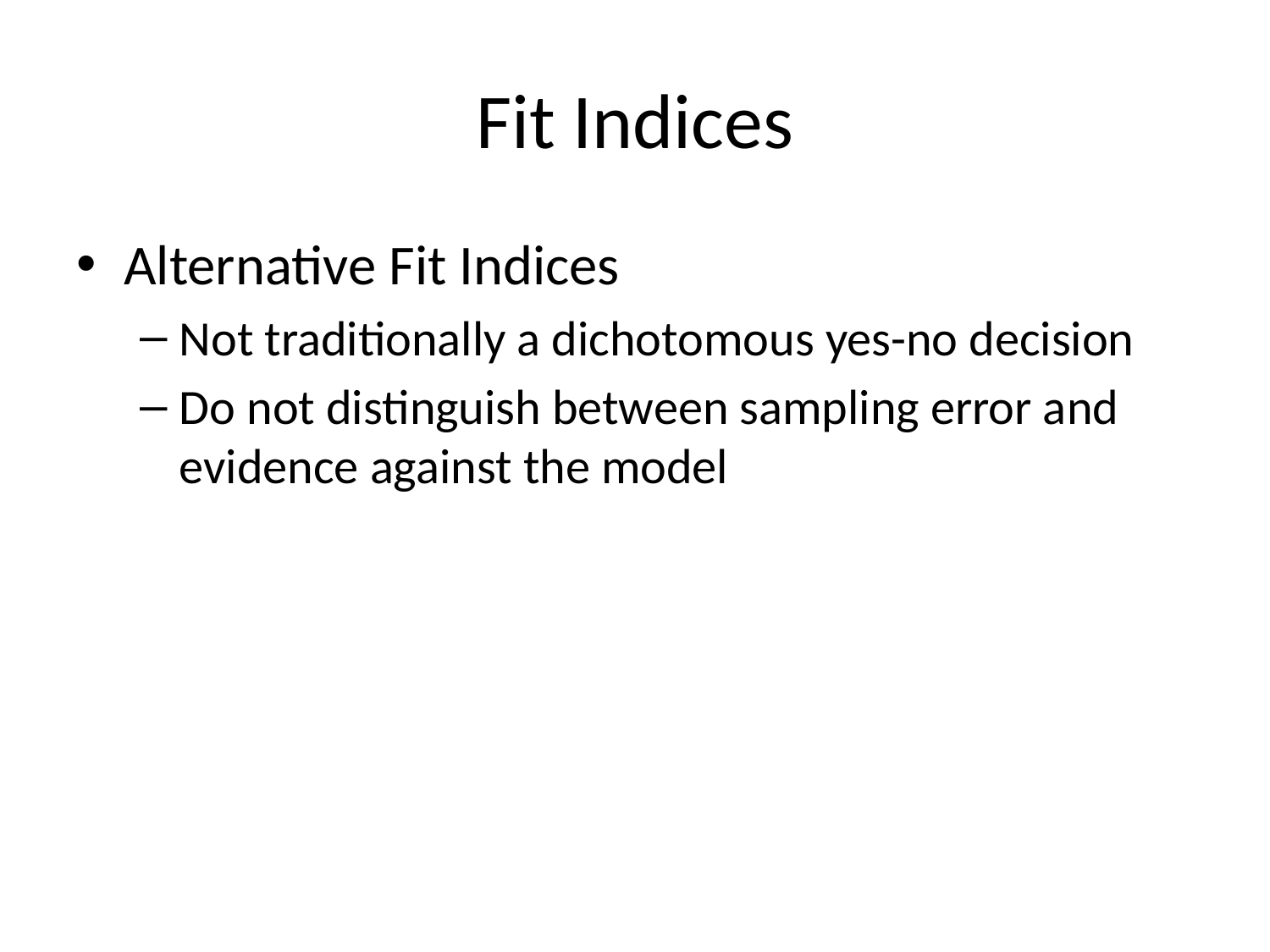

# Fit Indices
Alternative Fit Indices
Not traditionally a dichotomous yes-no decision
Do not distinguish between sampling error and evidence against the model